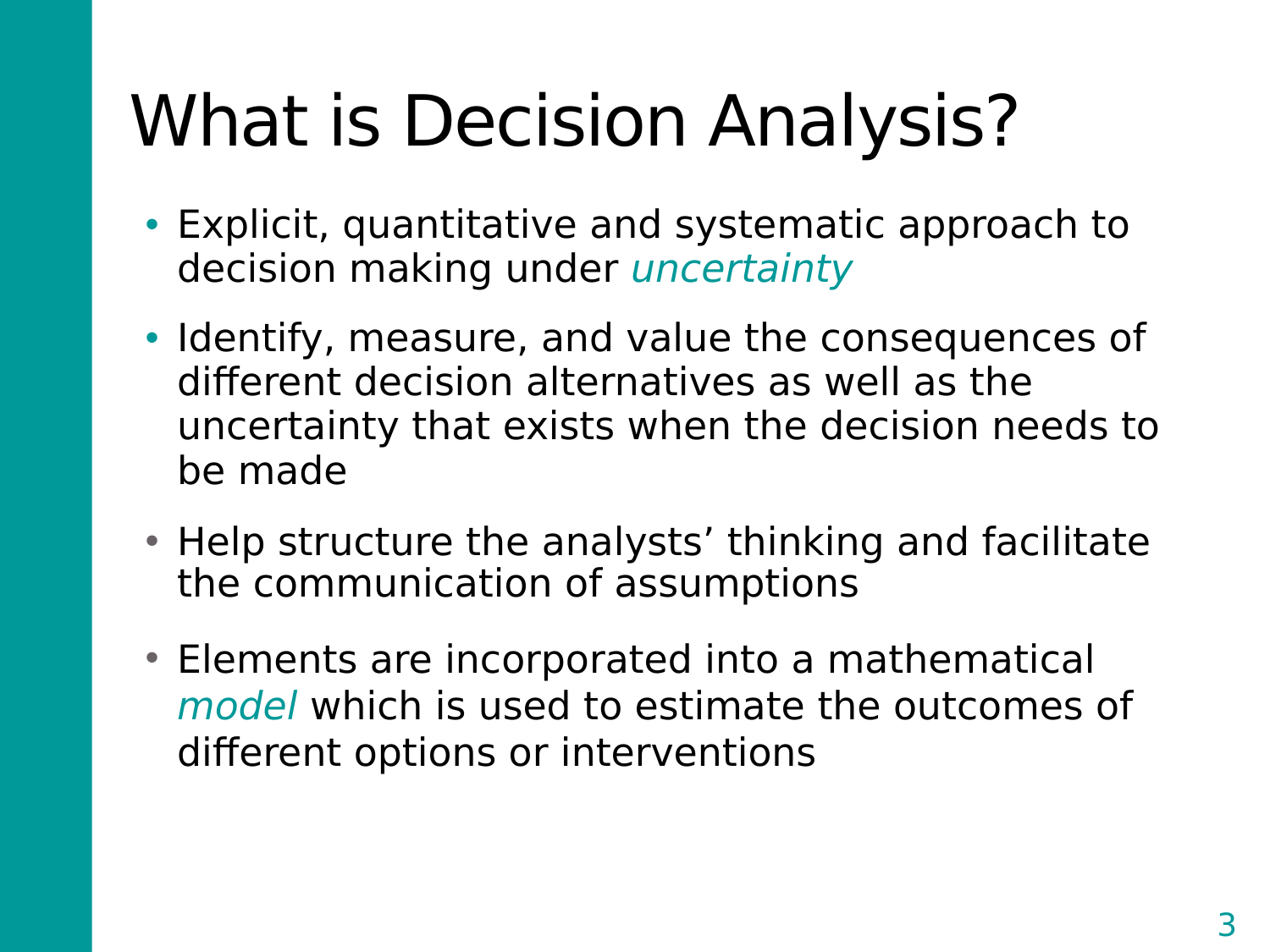

# What is Decision Analysis?
Explicit, quantitative and systematic approach to decision making under uncertainty
Identify, measure, and value the consequences of different decision alternatives as well as the uncertainty that exists when the decision needs to be made
Help structure the analysts’ thinking and facilitate the communication of assumptions
Elements are incorporated into a mathematical model which is used to estimate the outcomes of different options or interventions

3